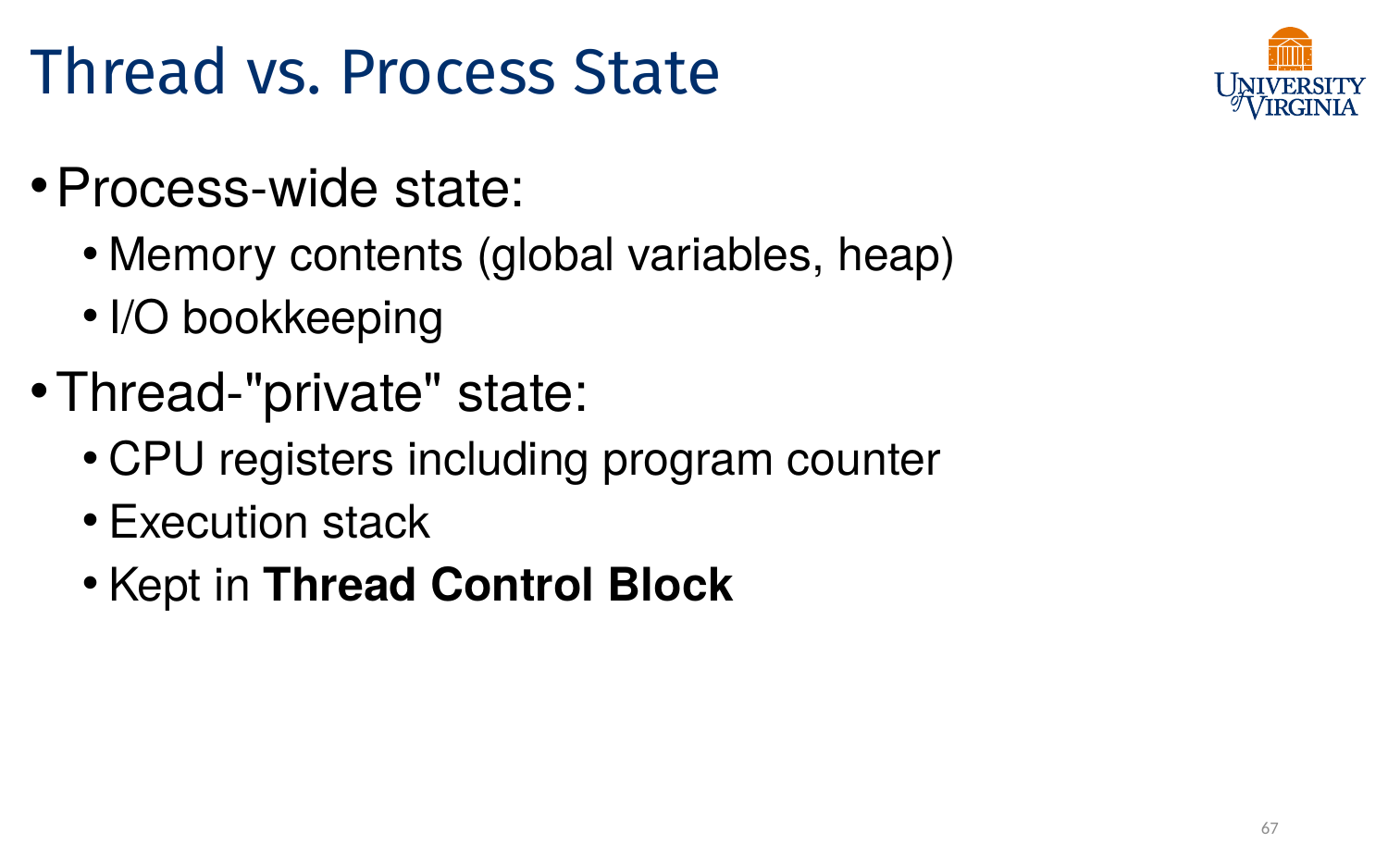

# Thread vs. Process State
Process-wide state:
Memory contents (global variables, heap)
I/O bookkeeping
Thread-"private" state:
CPU registers including program counter
Execution stack
Kept in Thread Control Block
67